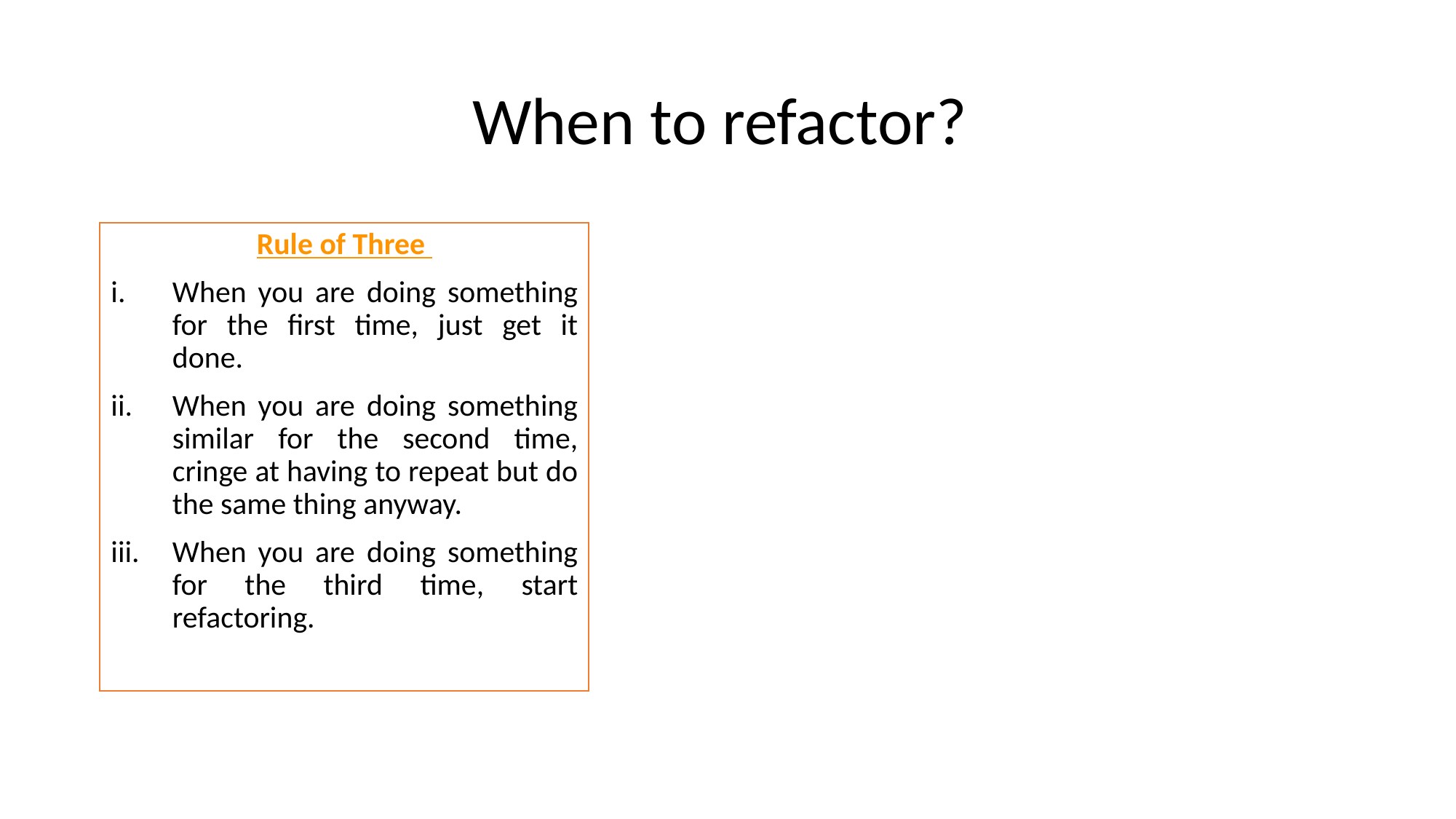

# When to refactor?

Rule of Three
When you are doing something for the first time, just get it done.
When you are doing something similar for the second time, cringe at having to repeat but do the same thing anyway.
When you are doing something for the third time, start refactoring.